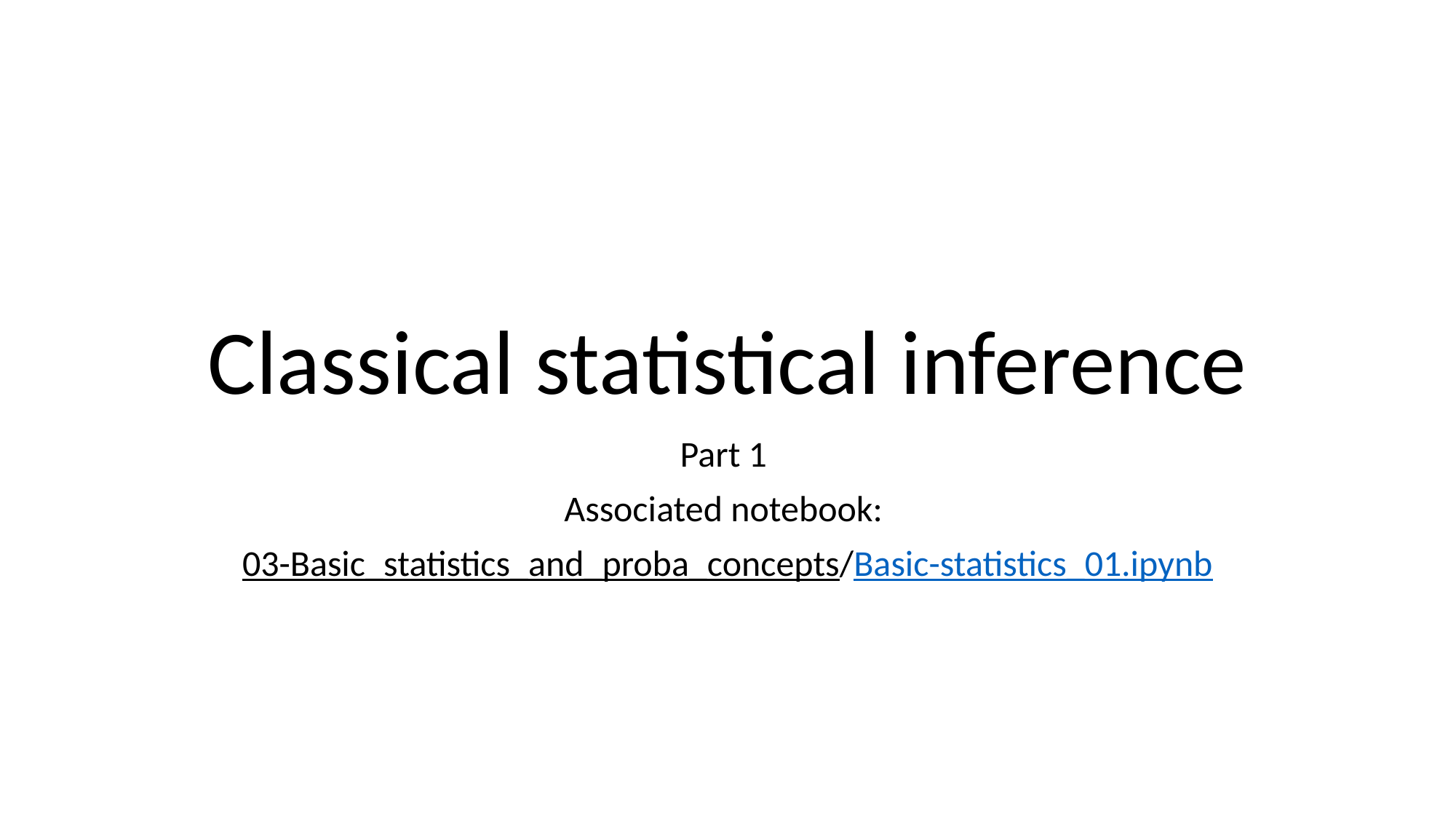

# Classical statistical inference
Part 1
Associated notebook:
03-Basic_statistics_and_proba_concepts/Basic-statistics_01.ipynb